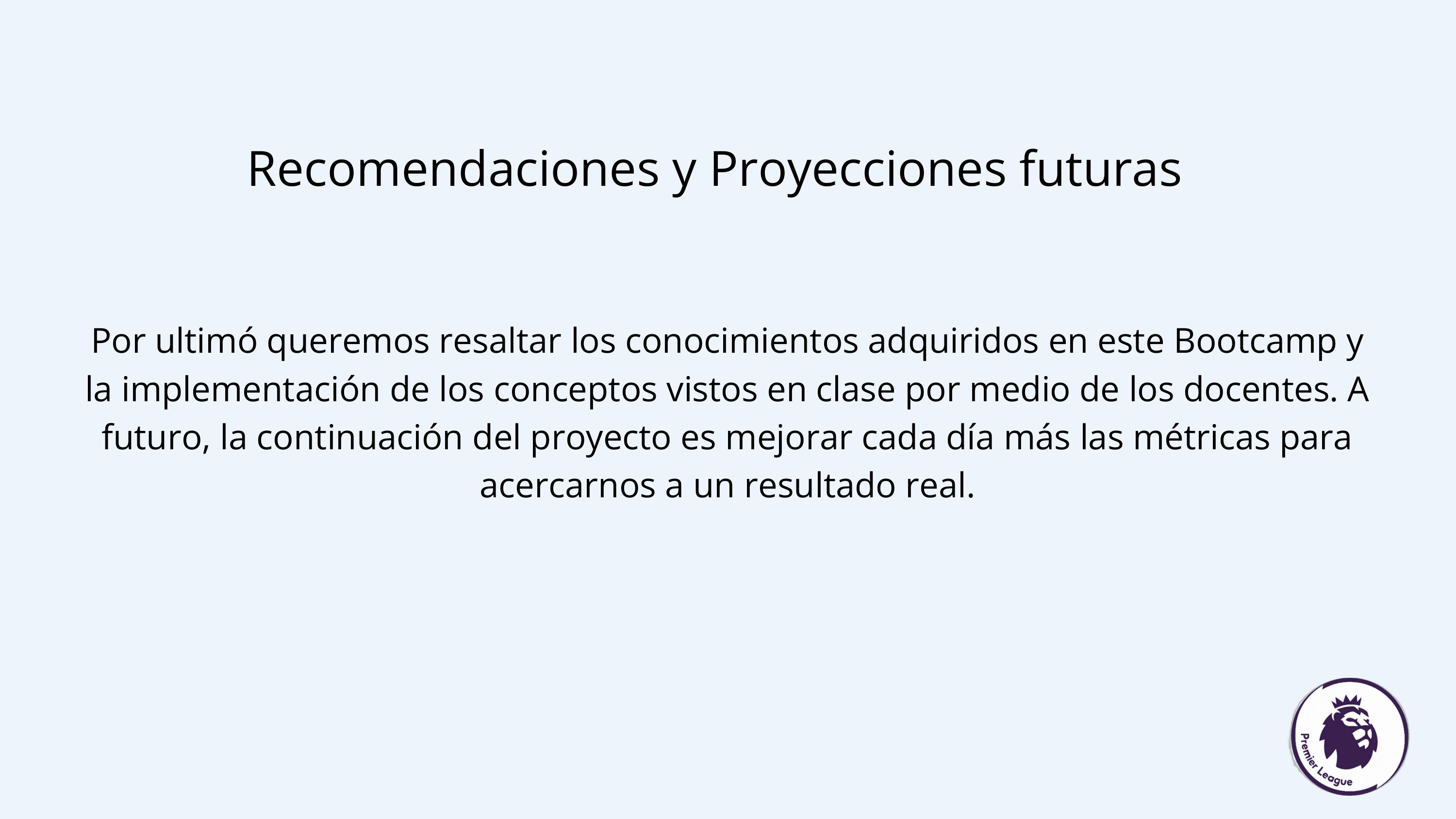

Recomendaciones y Proyecciones futuras
Por ultimó queremos resaltar los conocimientos adquiridos en este Bootcamp y la implementación de los conceptos vistos en clase por medio de los docentes. A futuro, la continuación del proyecto es mejorar cada día más las métricas para acercarnos a un resultado real.